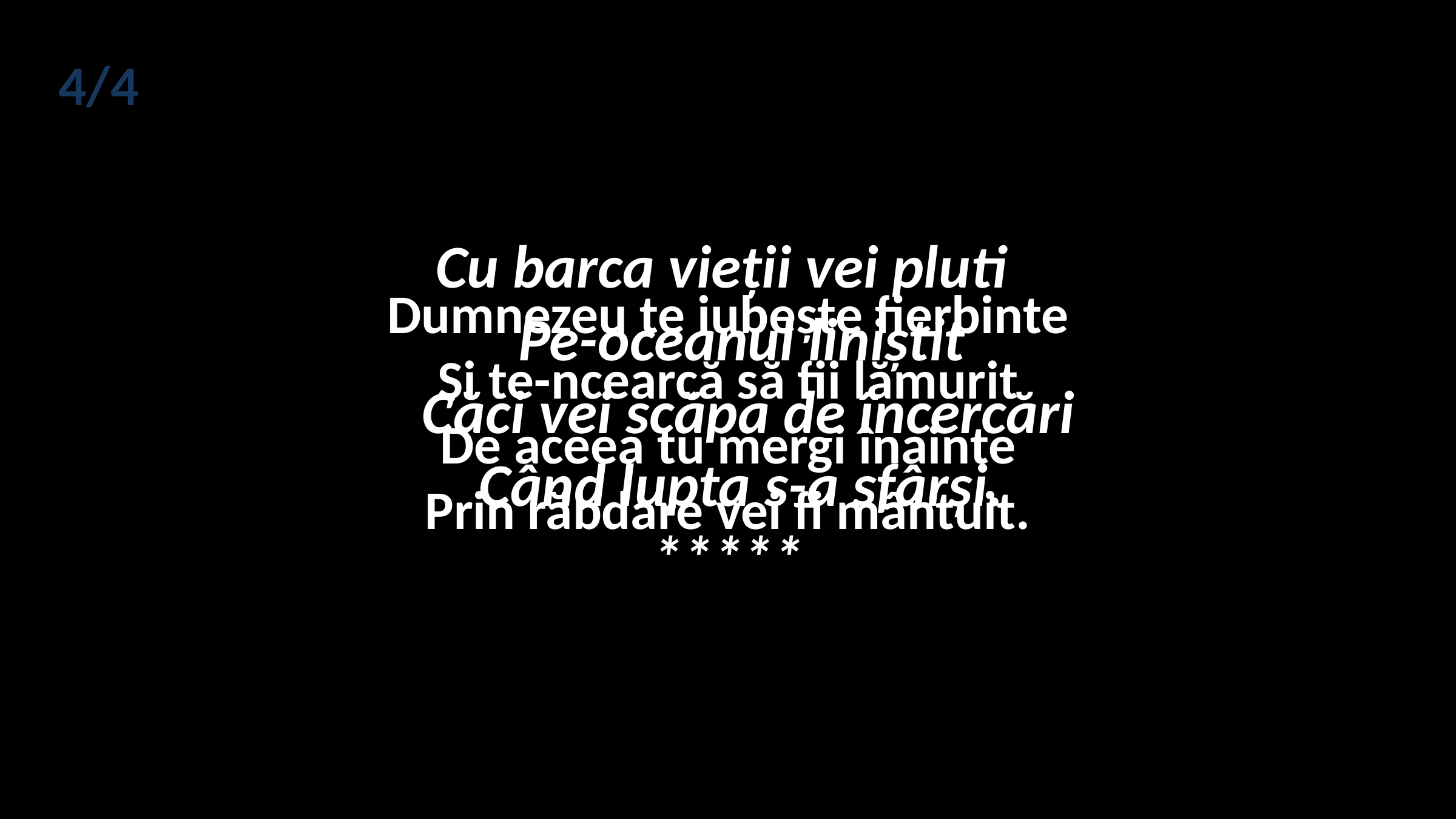

4/4

# Dumnezeu te iubeşte fierbinte Şi te-ncearcă să fii lămurit De aceea tu mergi înainte Prin răbdare vei fi mântuit.
Cu barca vieții vei pluti
   Pe-oceanul liniştit
   Căci vei scăpa de încercări
   Când lupta s-a sfârşi.
*****